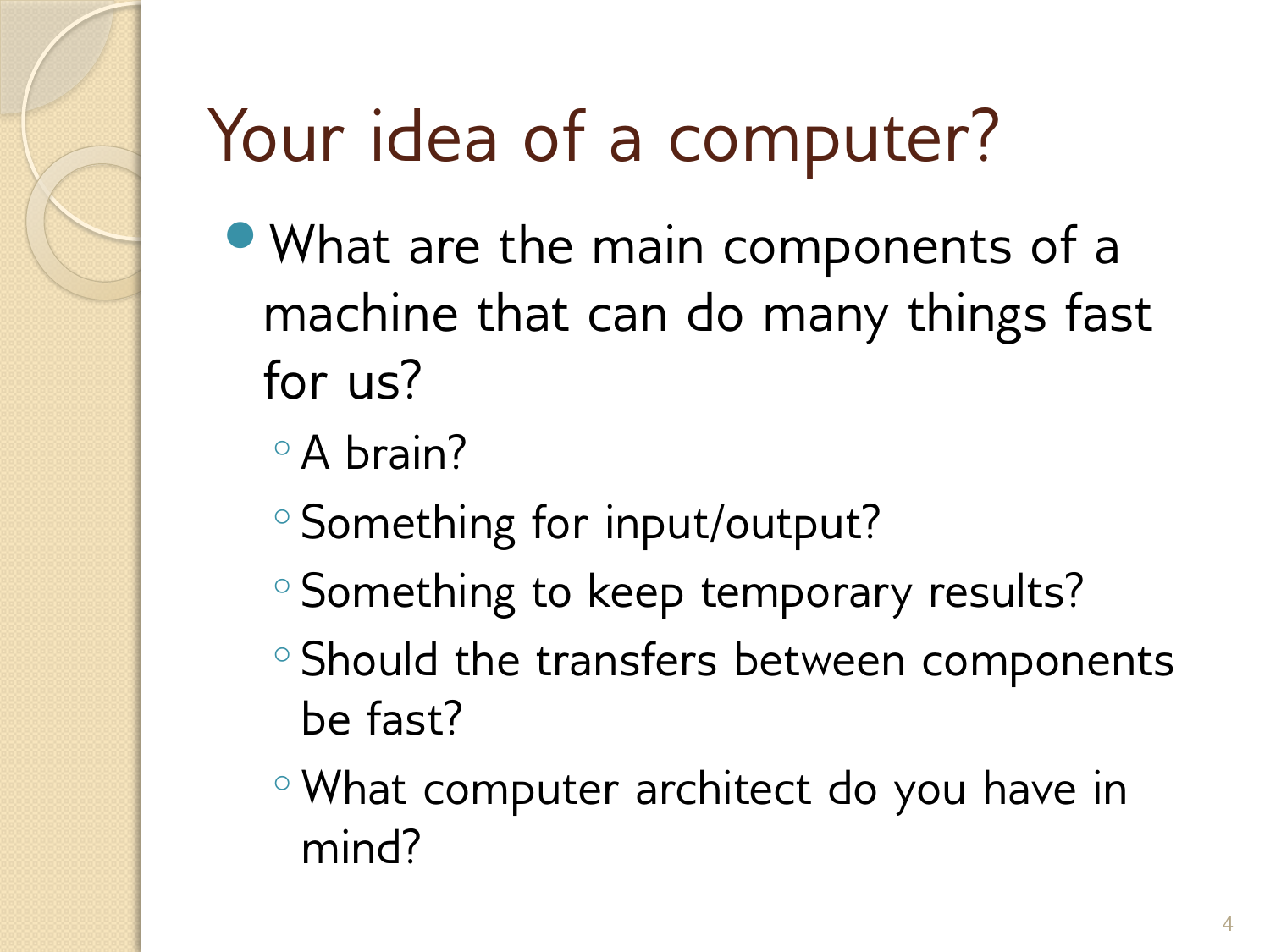

# Your idea of a computer?
What are the main components of a machine that can do many things fast for us?
A brain?
Something for input/output?
Something to keep temporary results?
Should the transfers between components be fast?
What computer architect do you have in mind?
4